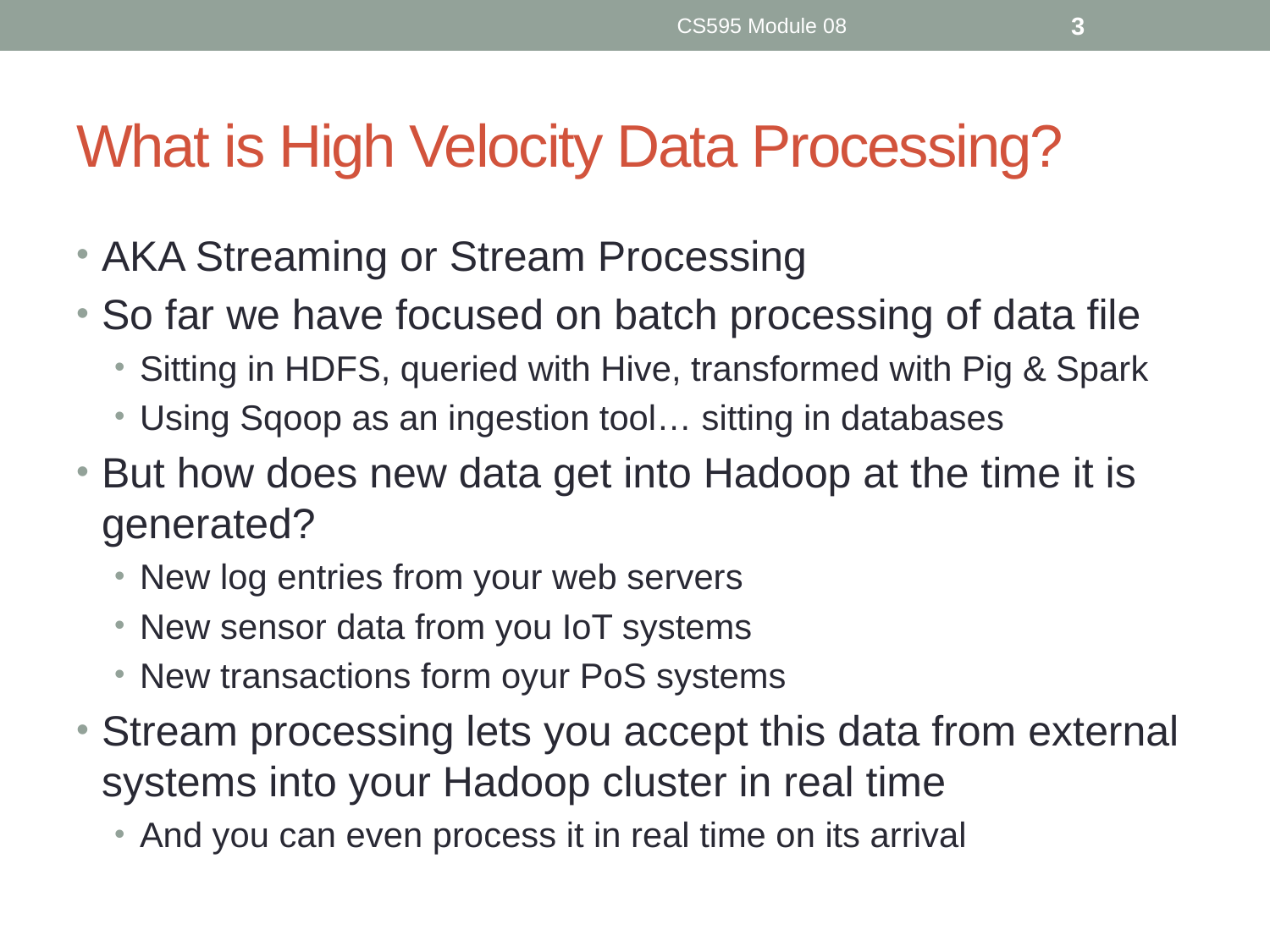

CS595 Module 08
3
# What is High Velocity Data Processing?
AKA Streaming or Stream Processing
So far we have focused on batch processing of data file
Sitting in HDFS, queried with Hive, transformed with Pig & Spark
Using Sqoop as an ingestion tool… sitting in databases
But how does new data get into Hadoop at the time it is generated?
New log entries from your web servers
New sensor data from you IoT systems
New transactions form oyur PoS systems
Stream processing lets you accept this data from external systems into your Hadoop cluster in real time
And you can even process it in real time on its arrival